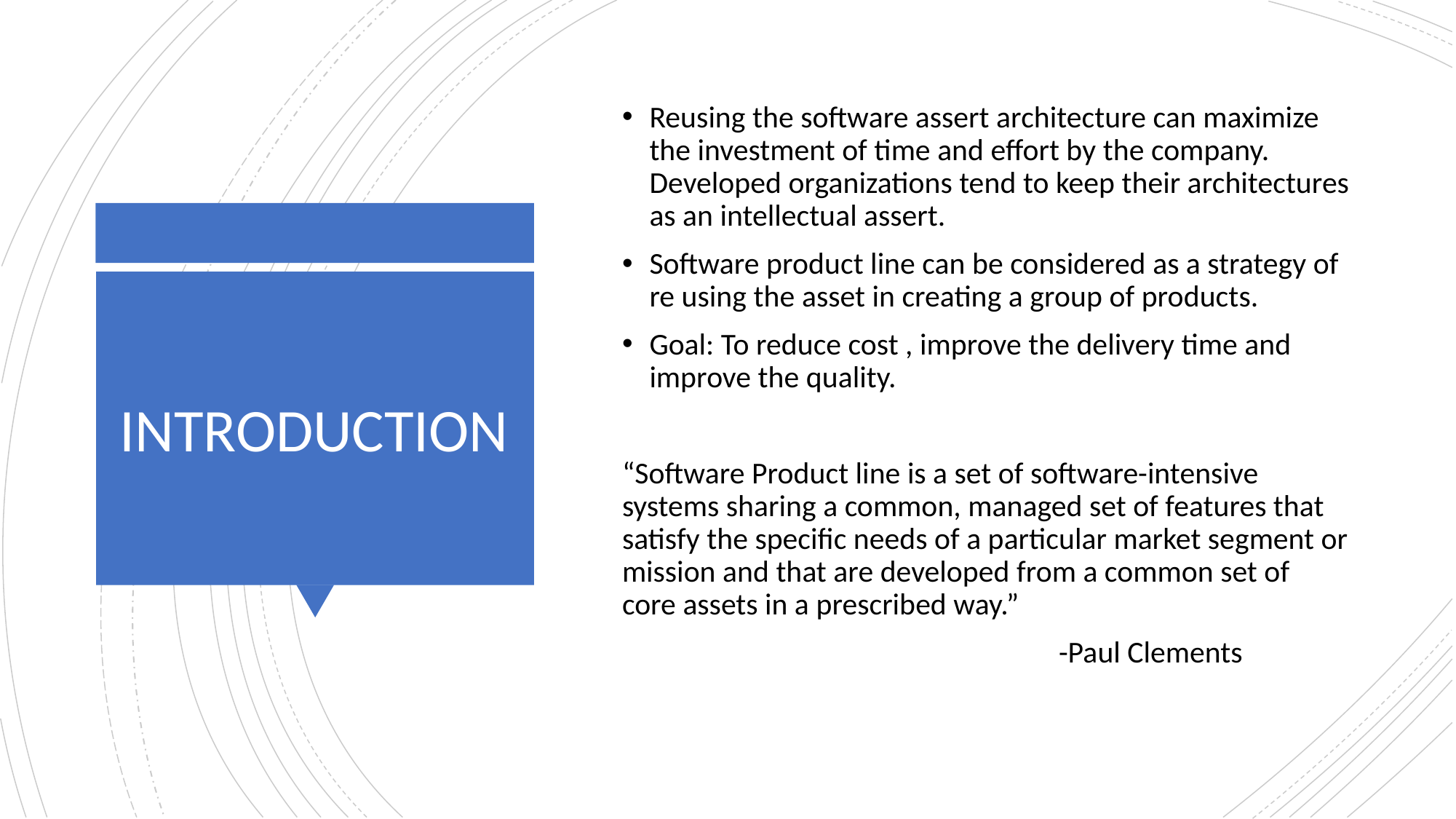

Reusing the software assert architecture can maximize the investment of time and effort by the company. Developed organizations tend to keep their architectures as an intellectual assert.
Software product line can be considered as a strategy of re using the asset in creating a group of products.
Goal: To reduce cost , improve the delivery time and improve the quality.

“Software Product line is a set of software-intensive systems sharing a common, managed set of features that satisfy the specific needs of a particular market segment or mission and that are developed from a common set of core assets in a prescribed way.”
				-Paul Clements

# INTRODUCTION